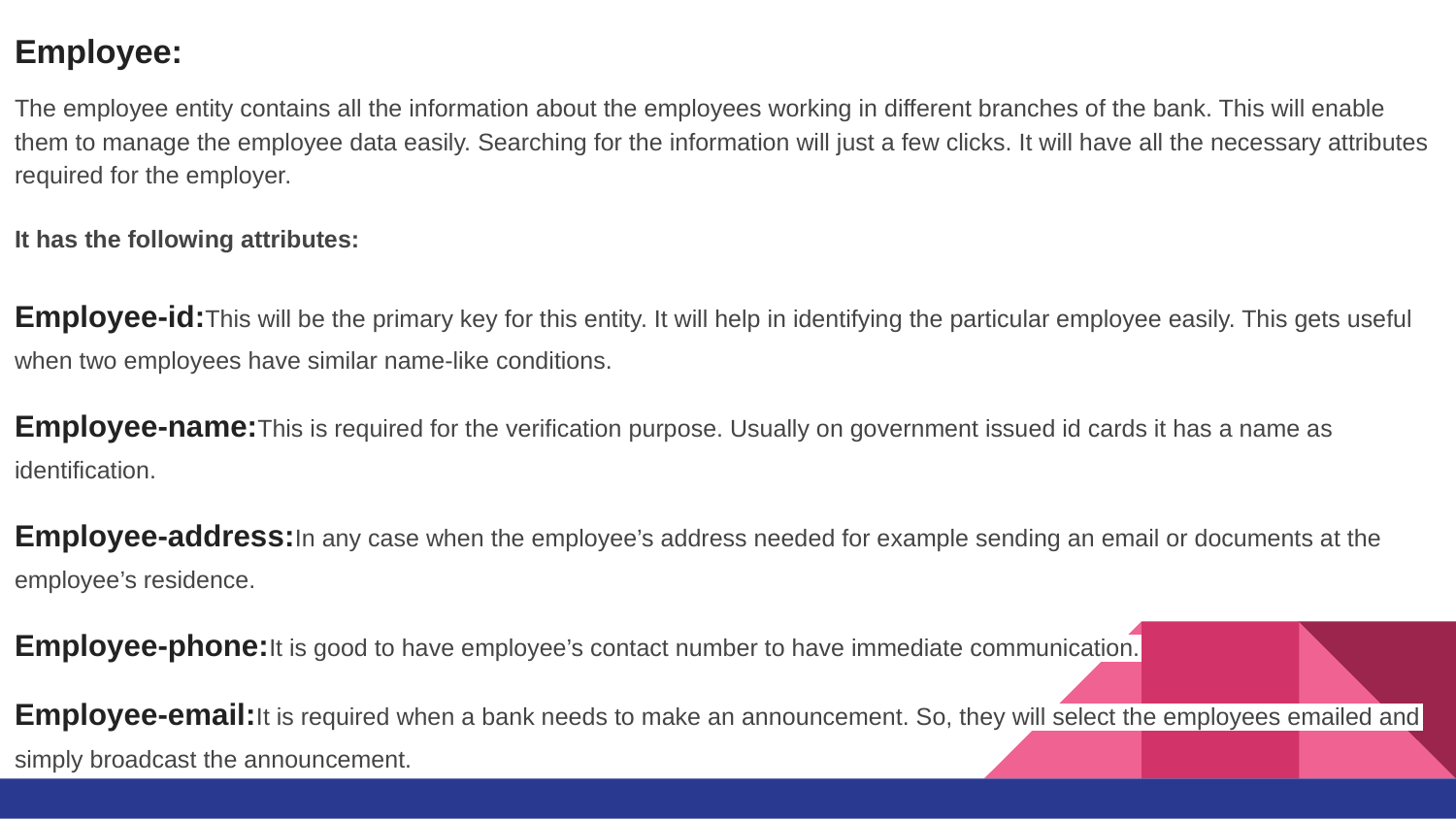

Employee:
The employee entity contains all the information about the employees working in different branches of the bank. This will enable them to manage the employee data easily. Searching for the information will just a few clicks. It will have all the necessary attributes required for the employer.
It has the following attributes:
Employee-id:This will be the primary key for this entity. It will help in identifying the particular employee easily. This gets useful when two employees have similar name-like conditions.
Employee-name:This is required for the verification purpose. Usually on government issued id cards it has a name as identification.
Employee-address:In any case when the employee’s address needed for example sending an email or documents at the employee’s residence.
Employee-phone:It is good to have employee’s contact number to have immediate communication.
Employee-email:It is required when a bank needs to make an announcement. So, they will select the employees emailed and simply broadcast the announcement.